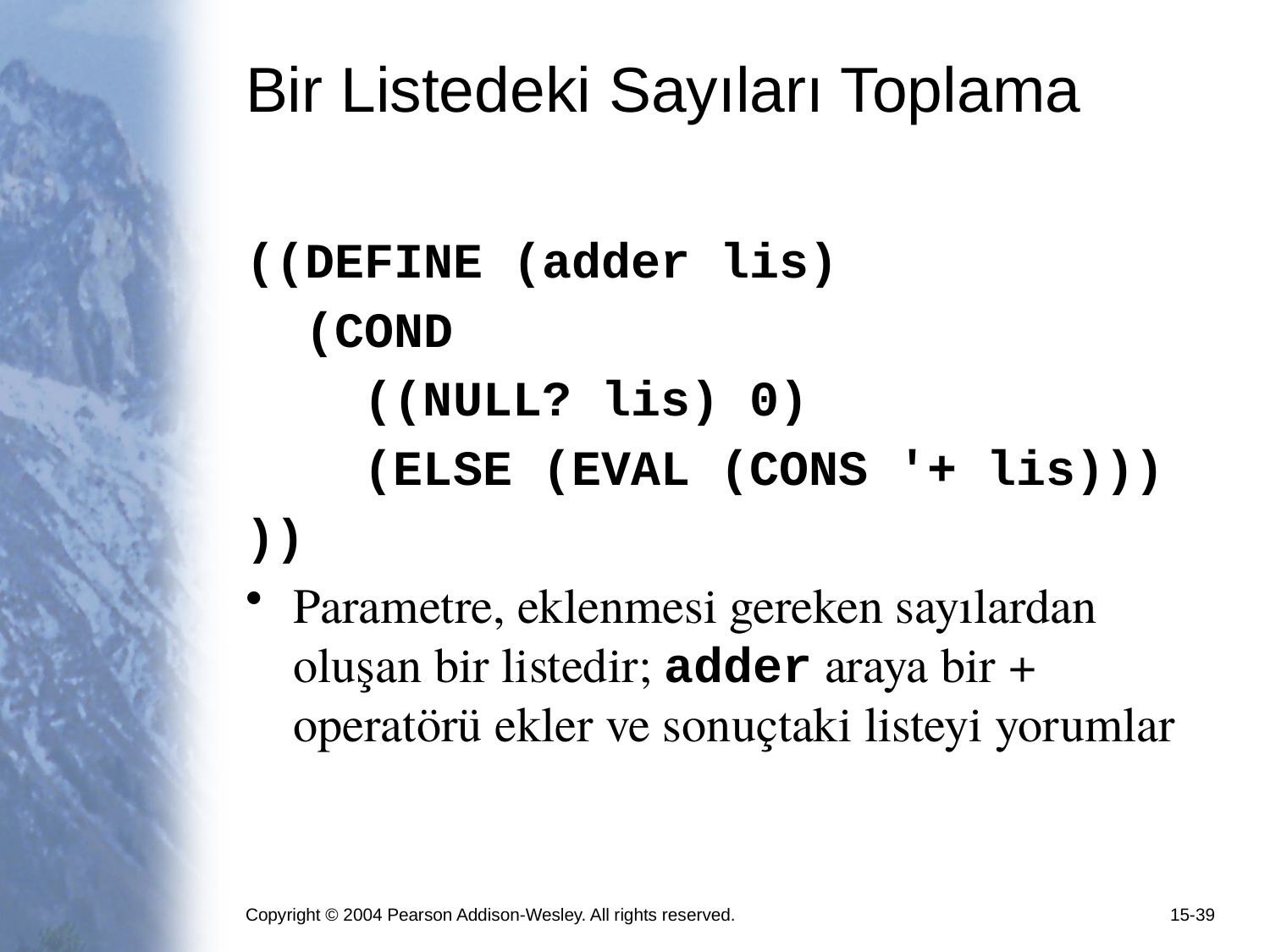

# Bir Listedeki Sayıları Toplama
((DEFINE (adder lis)
  (COND
    ((NULL? lis) 0)
    (ELSE (EVAL (CONS '+ lis)))
))
Parametre, eklenmesi gereken sayılardan oluşan bir listedir; adder araya bir + operatörü ekler ve sonuçtaki listeyi yorumlar
Copyright © 2004 Pearson Addison-Wesley. All rights reserved.
15-39